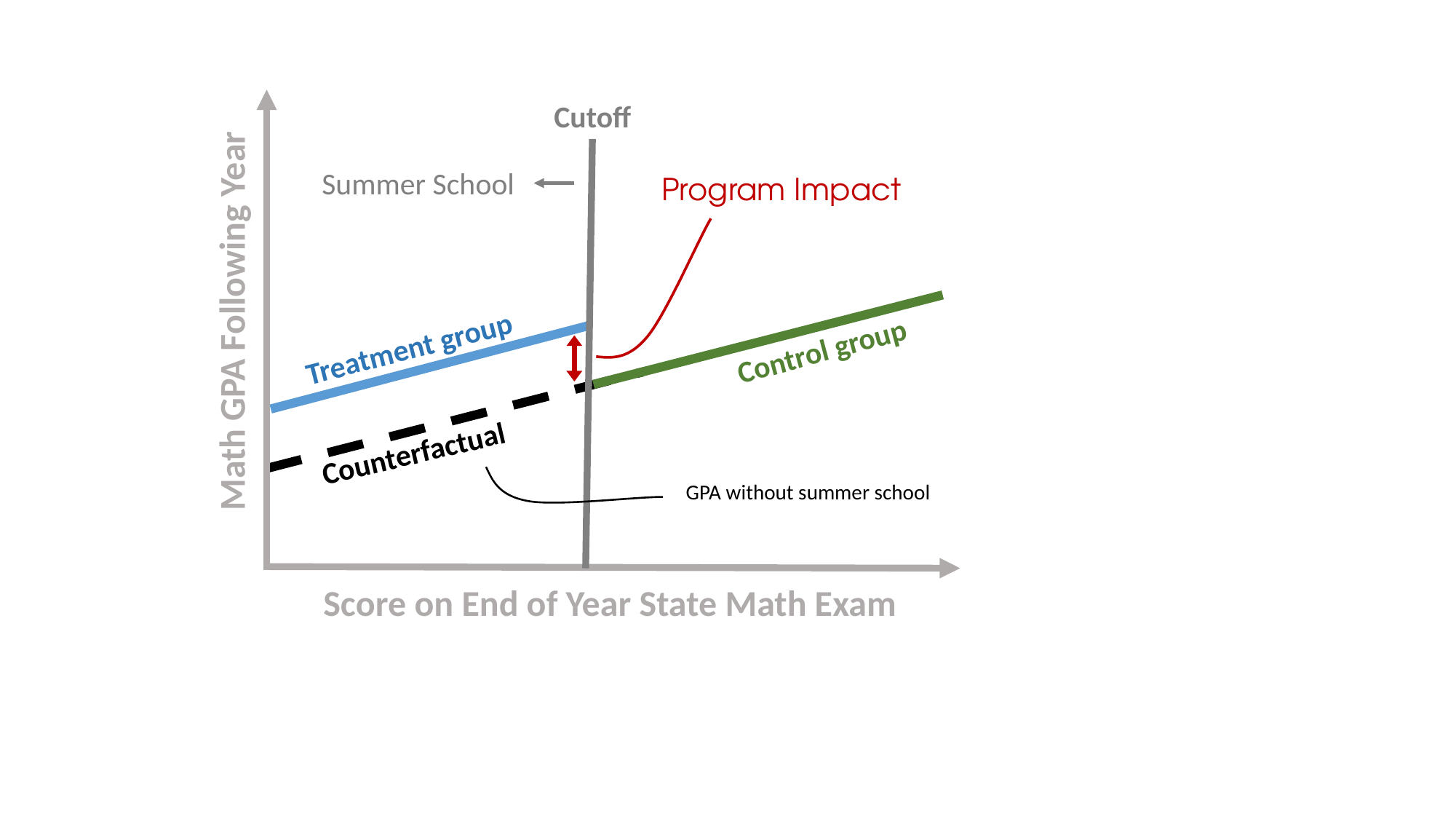

Cutoff
Summer School
Program Impact

Math GPA Following Year
Treatment group
Control group

Counterfactual
GPA without summer school
Score on End of Year State Math Exam